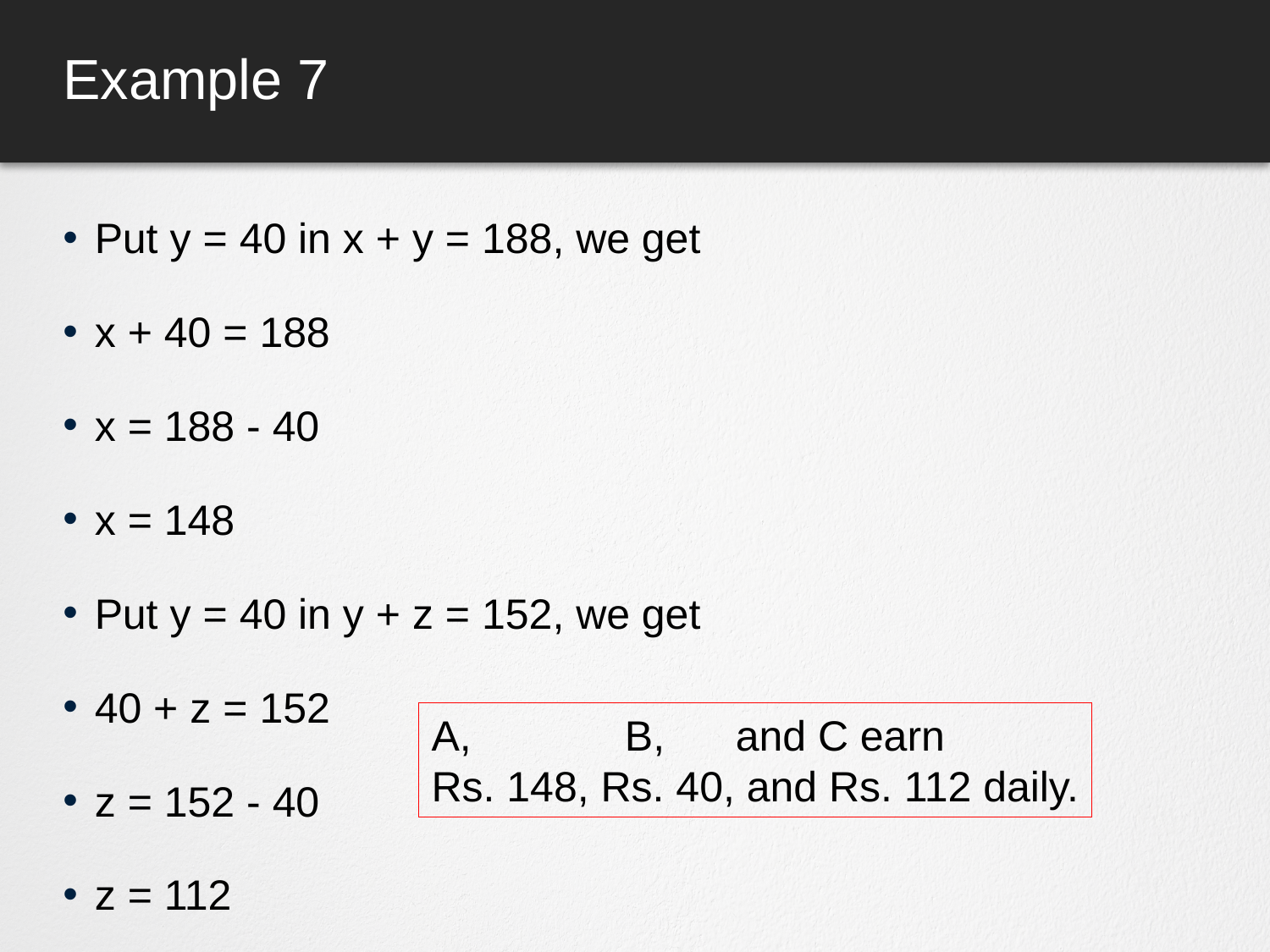

# Example 7
Put y = 40 in x + y = 188, we get
x + 40 = 188
x = 188 - 40
x = 148
Put y = 40 in y + z = 152, we get
40 + z = 152
z = 152 - 40
z = 112
A,             B,      and C earn
Rs. 148, Rs. 40, and Rs. 112 daily.